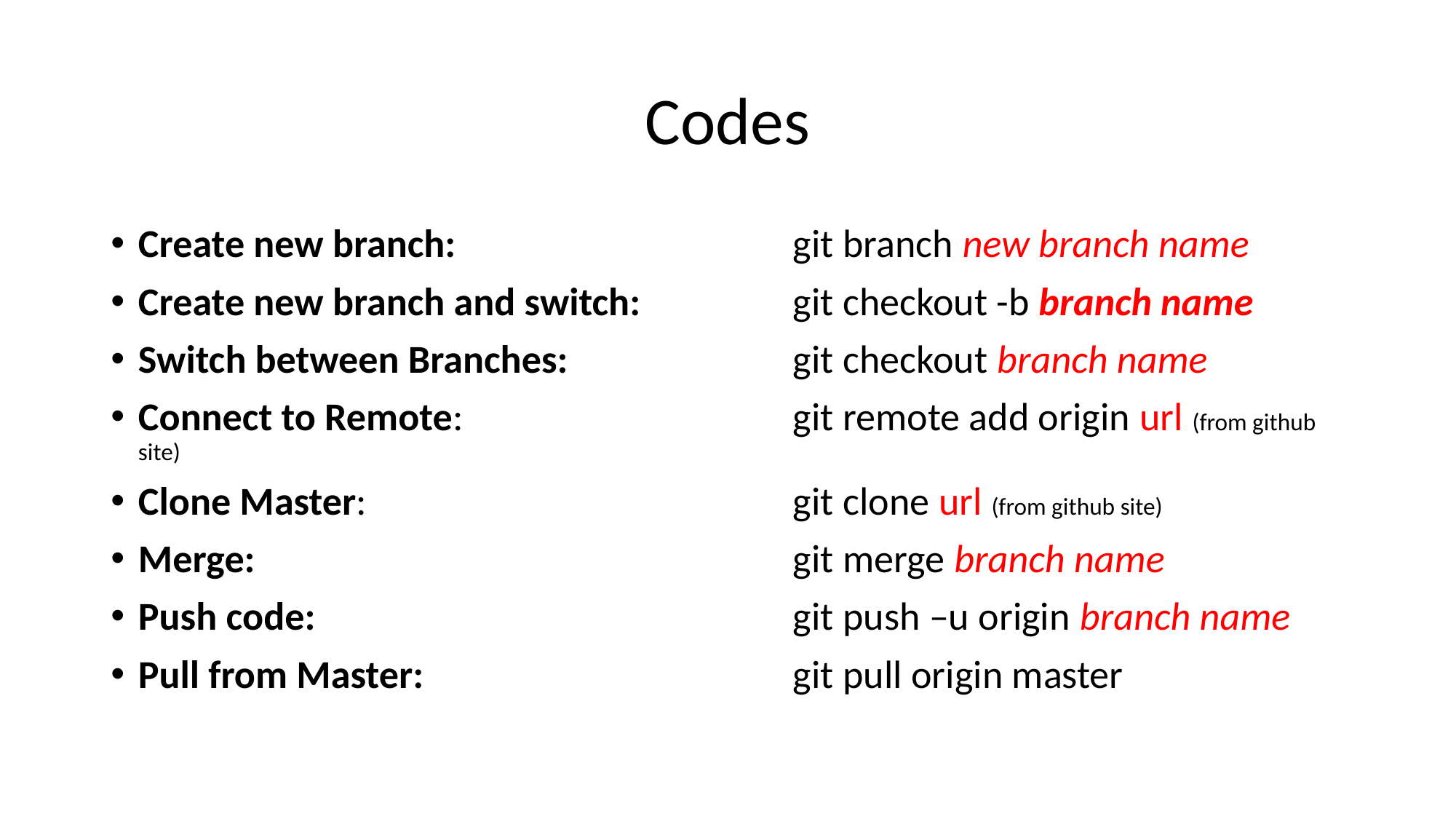

# Codes
Create new branch:  			git branch new branch name
Create new branch and switch: 	 	git checkout -b branch name
Switch between Branches: 		git checkout branch name
Connect to Remote: 			git remote add origin url (from github site)
Clone Master:	 			git clone url (from github site)
Merge: 					git merge branch name
Push code:					git push –u origin branch name
Pull from Master:				git pull origin master